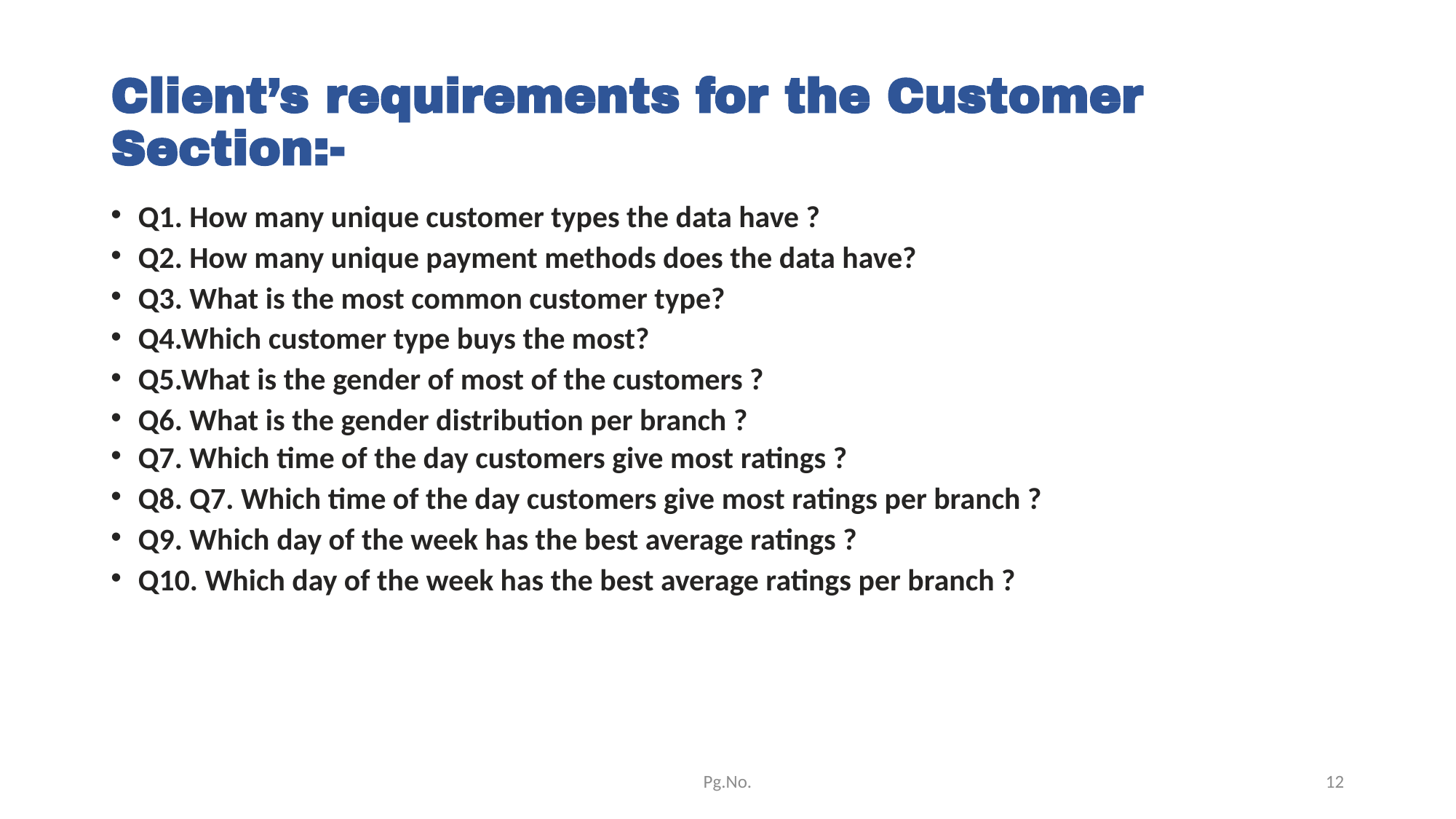

# Client’s requirements for the Customer Section:-
Q1. How many unique customer types the data have ?
Q2. How many unique payment methods does the data have?
Q3. What is the most common customer type?
Q4.Which customer type buys the most?
Q5.What is the gender of most of the customers ?
Q6. What is the gender distribution per branch ?
Q7. Which time of the day customers give most ratings ?
Q8. Q7. Which time of the day customers give most ratings per branch ?
Q9. Which day of the week has the best average ratings ?
Q10. Which day of the week has the best average ratings per branch ?
Pg.No.
12